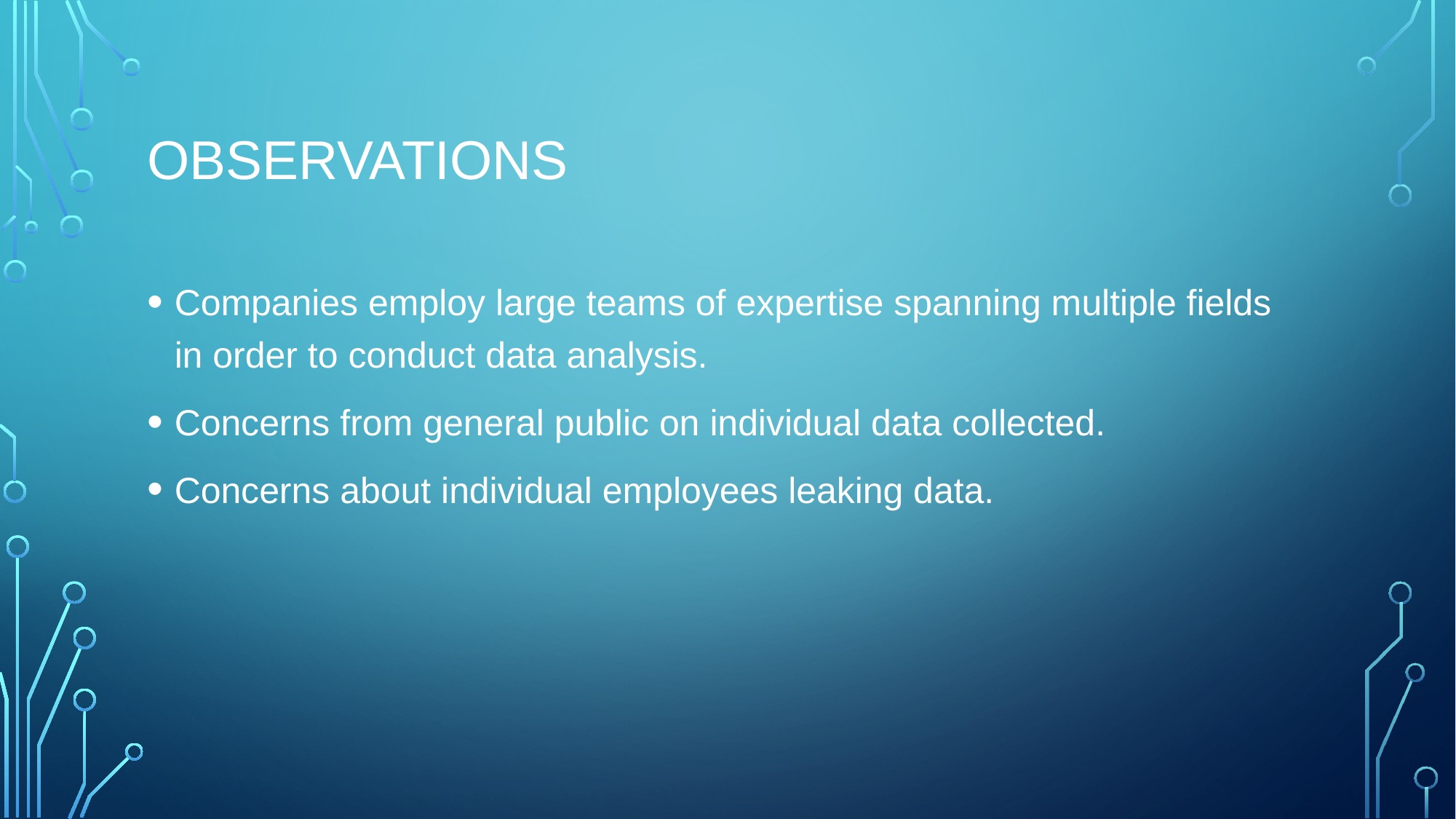

# Observations

Companies employ large teams of expertise spanning multiple fields in order to conduct data analysis.
Concerns from general public on individual data collected.
Concerns about individual employees leaking data.